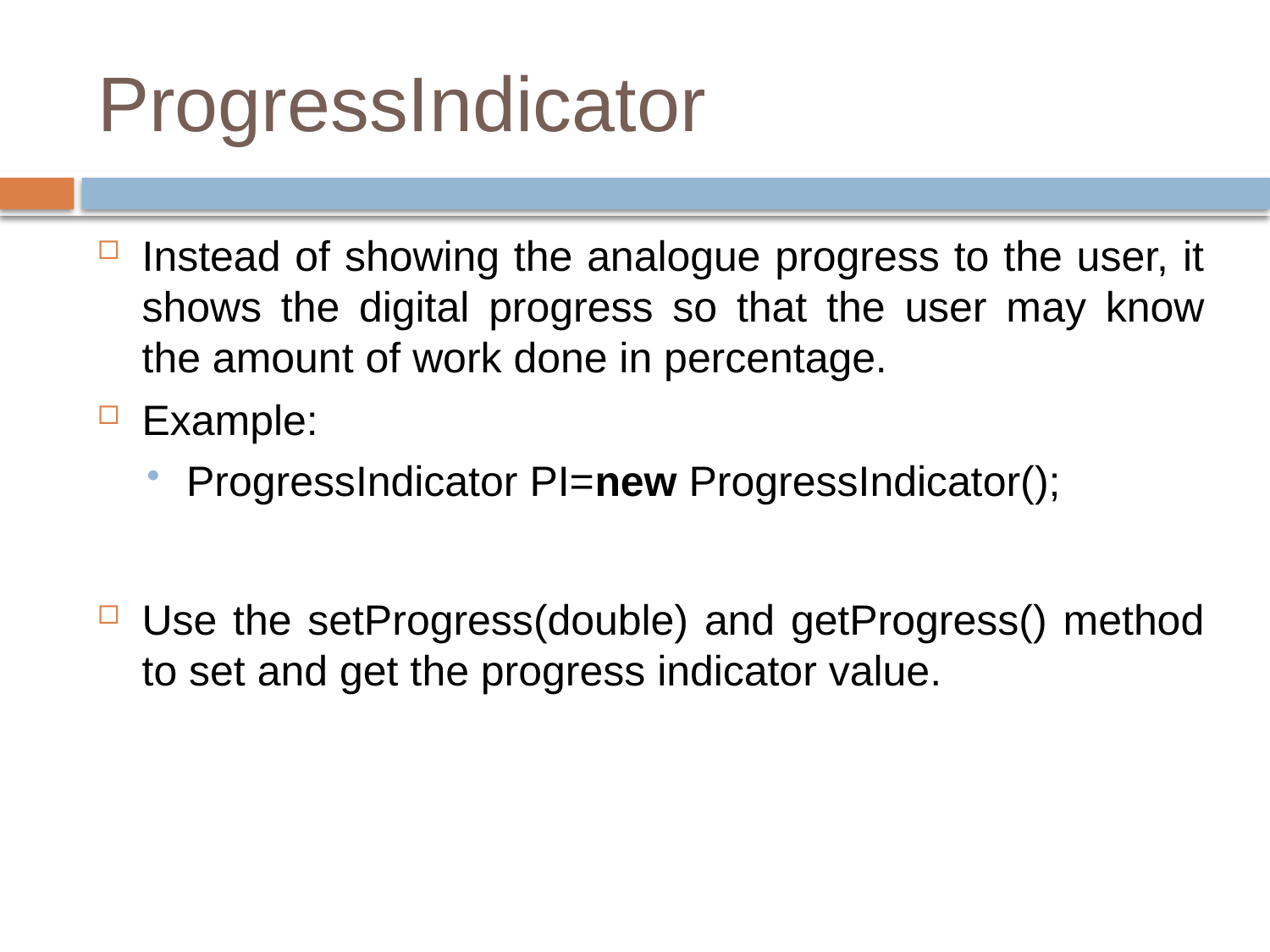

# ProgressIndicator
Instead of showing the analogue progress to the user, it shows the digital progress so that the user may know the amount of work done in percentage.
Example:
ProgressIndicator PI=new ProgressIndicator();

Use the setProgress(double) and getProgress() method to set and get the progress indicator value.